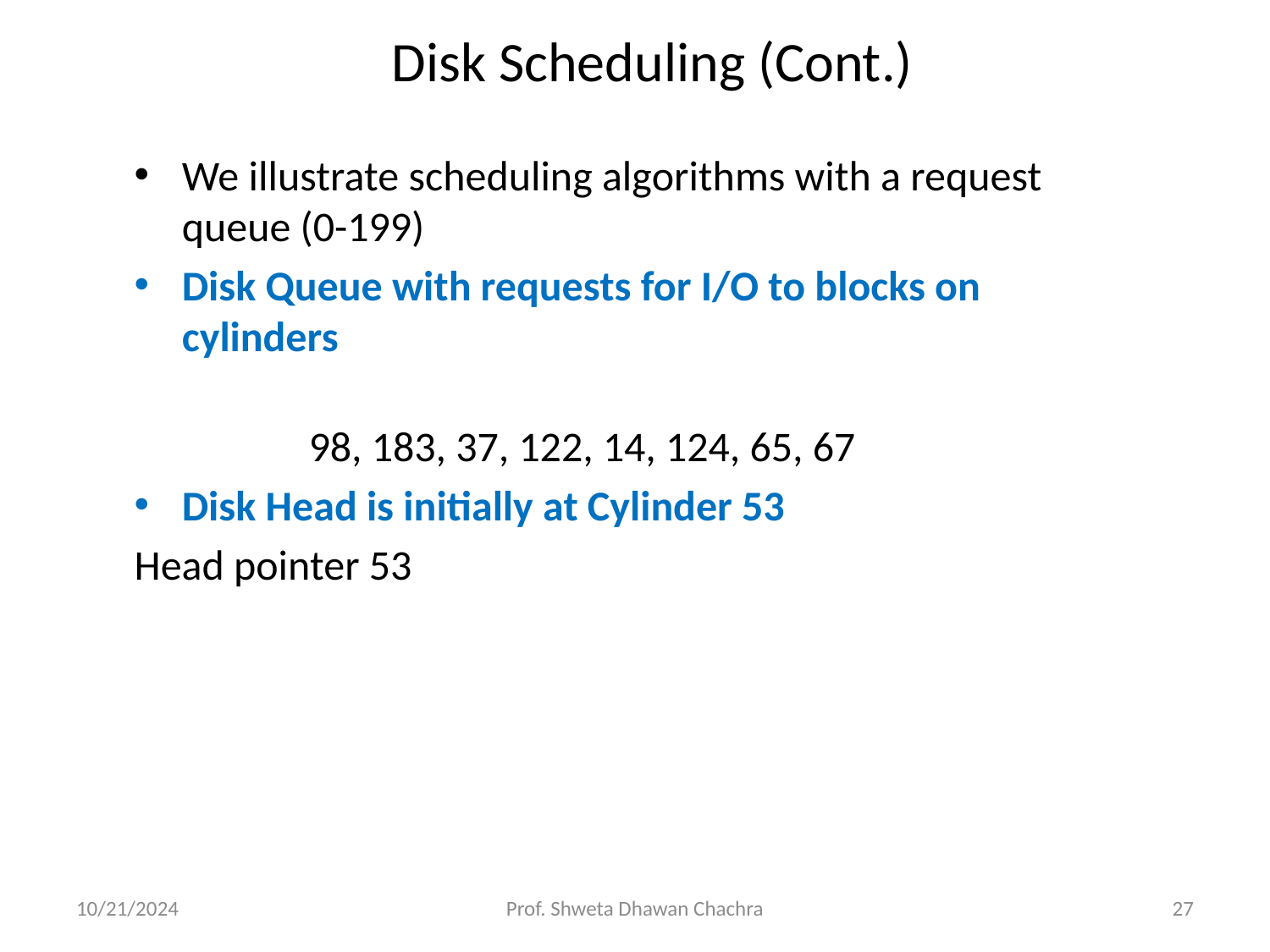

# Disk Scheduling (Cont.)
We illustrate scheduling algorithms with a request queue (0-199)
Disk Queue with requests for I/O to blocks on cylinders
	98, 183, 37, 122, 14, 124, 65, 67
Disk Head is initially at Cylinder 53
Head pointer 53
10/21/2024
Prof. Shweta Dhawan Chachra
27